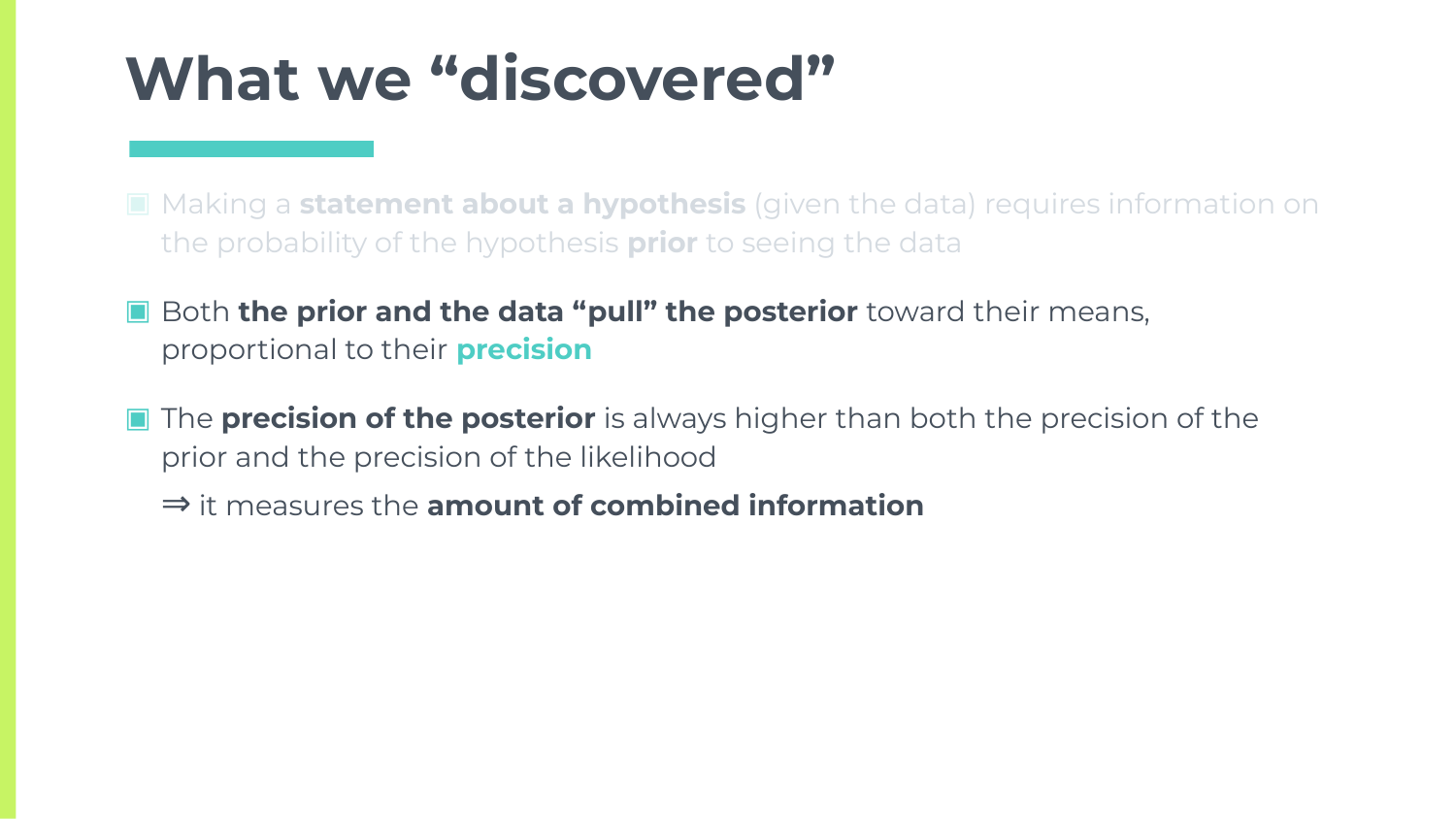

# What we “discovered”
Making a statement about a hypothesis (given the data) requires information on the probability of the hypothesis prior to seeing the data

Both the prior and the data “pull” the posterior toward their means, proportional to their precision

The precision of the posterior is always higher than both the precision of the prior and the precision of the likelihood
⇒ it measures the amount of combined information

28